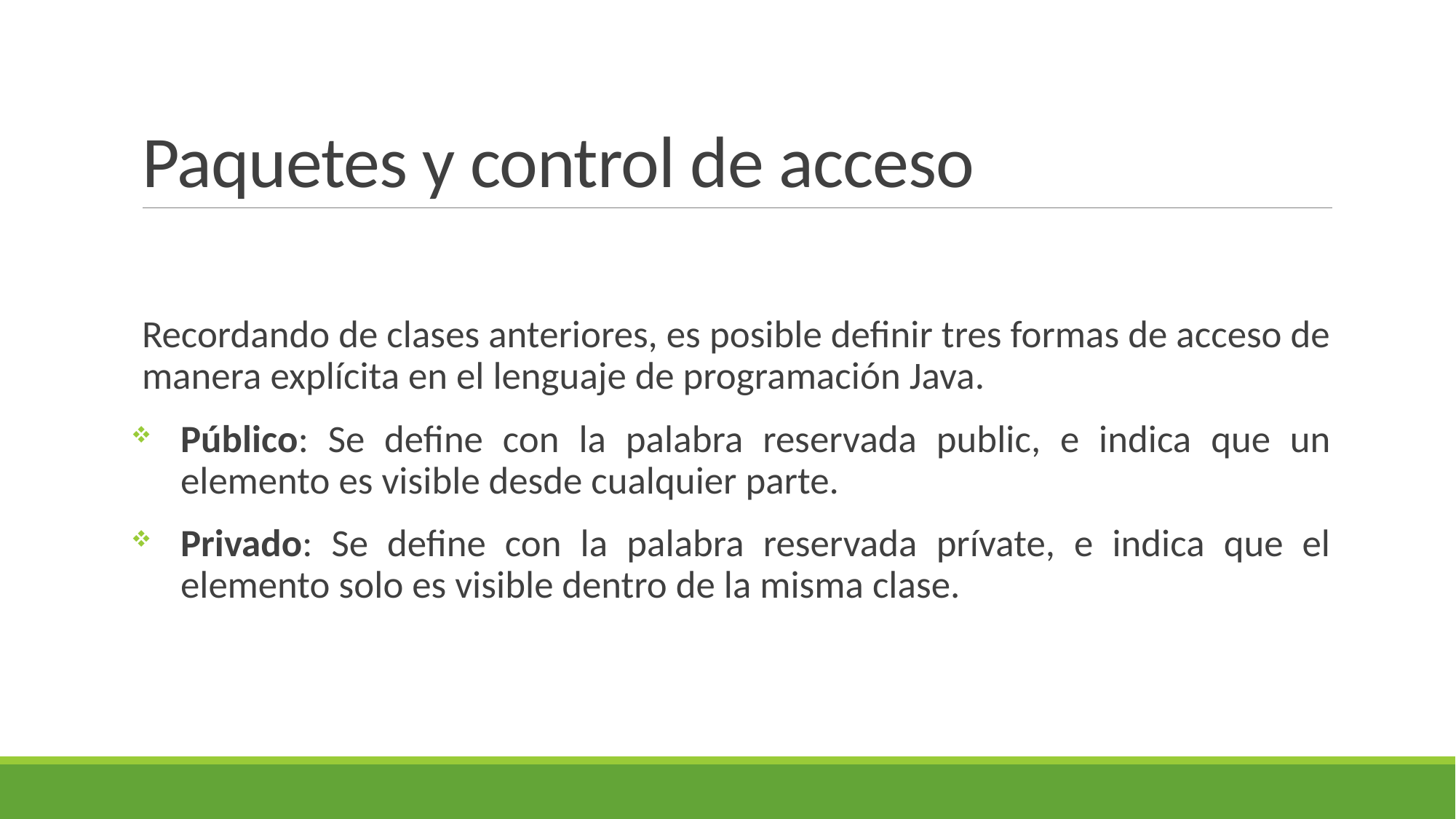

# Paquetes y control de acceso
Recordando de clases anteriores, es posible definir tres formas de acceso de manera explícita en el lenguaje de programación Java.
Público: Se define con la palabra reservada public, e indica que un elemento es visible desde cualquier parte.
Privado: Se define con la palabra reservada prívate, e indica que el elemento solo es visible dentro de la misma clase.